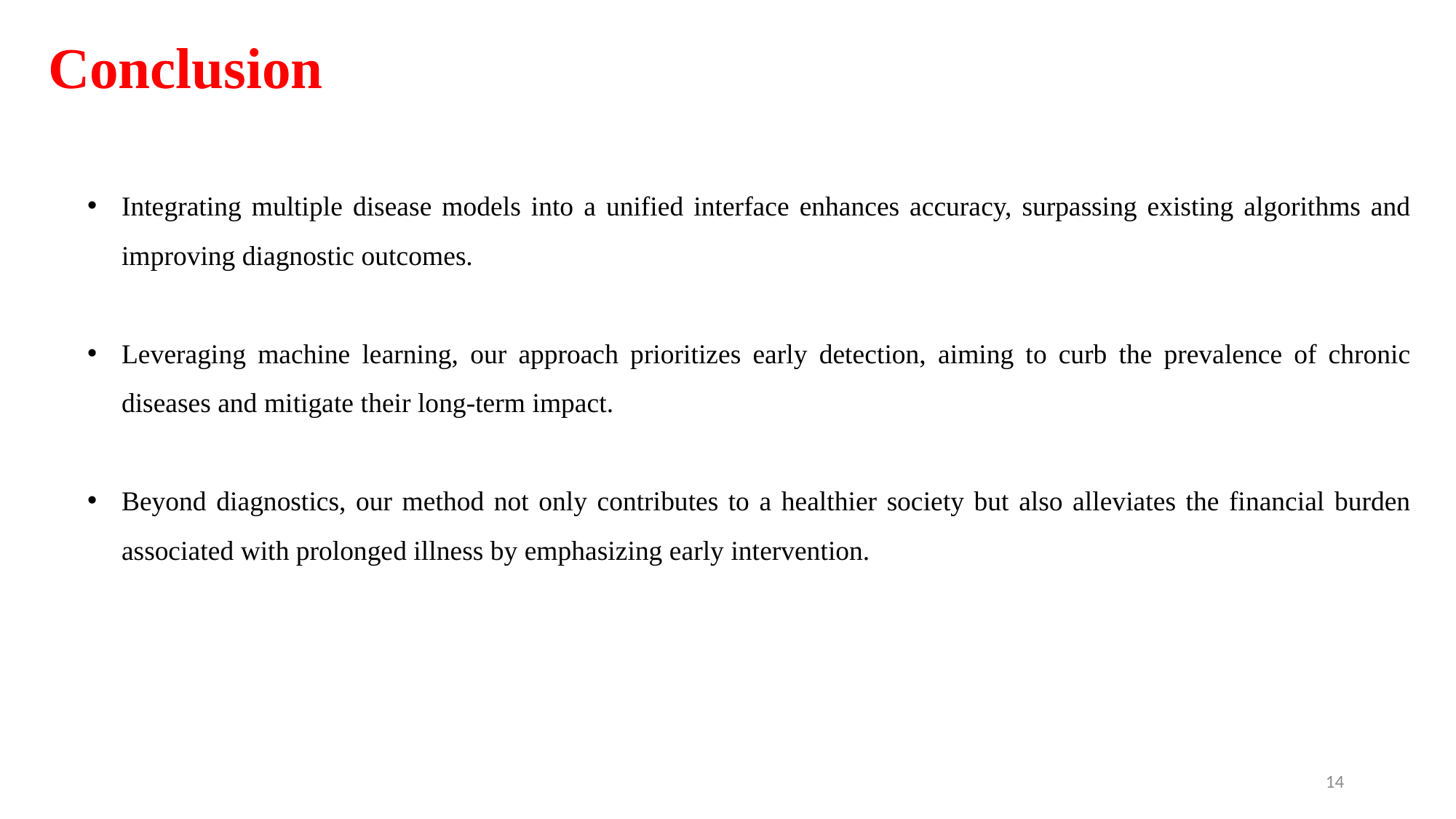

# Conclusion
Integrating multiple disease models into a unified interface enhances accuracy, surpassing existing algorithms and improving diagnostic outcomes.

Leveraging machine learning, our approach prioritizes early detection, aiming to curb the prevalence of chronic diseases and mitigate their long-term impact.

Beyond diagnostics, our method not only contributes to a healthier society but also alleviates the financial burden associated with prolonged illness by emphasizing early intervention.
14